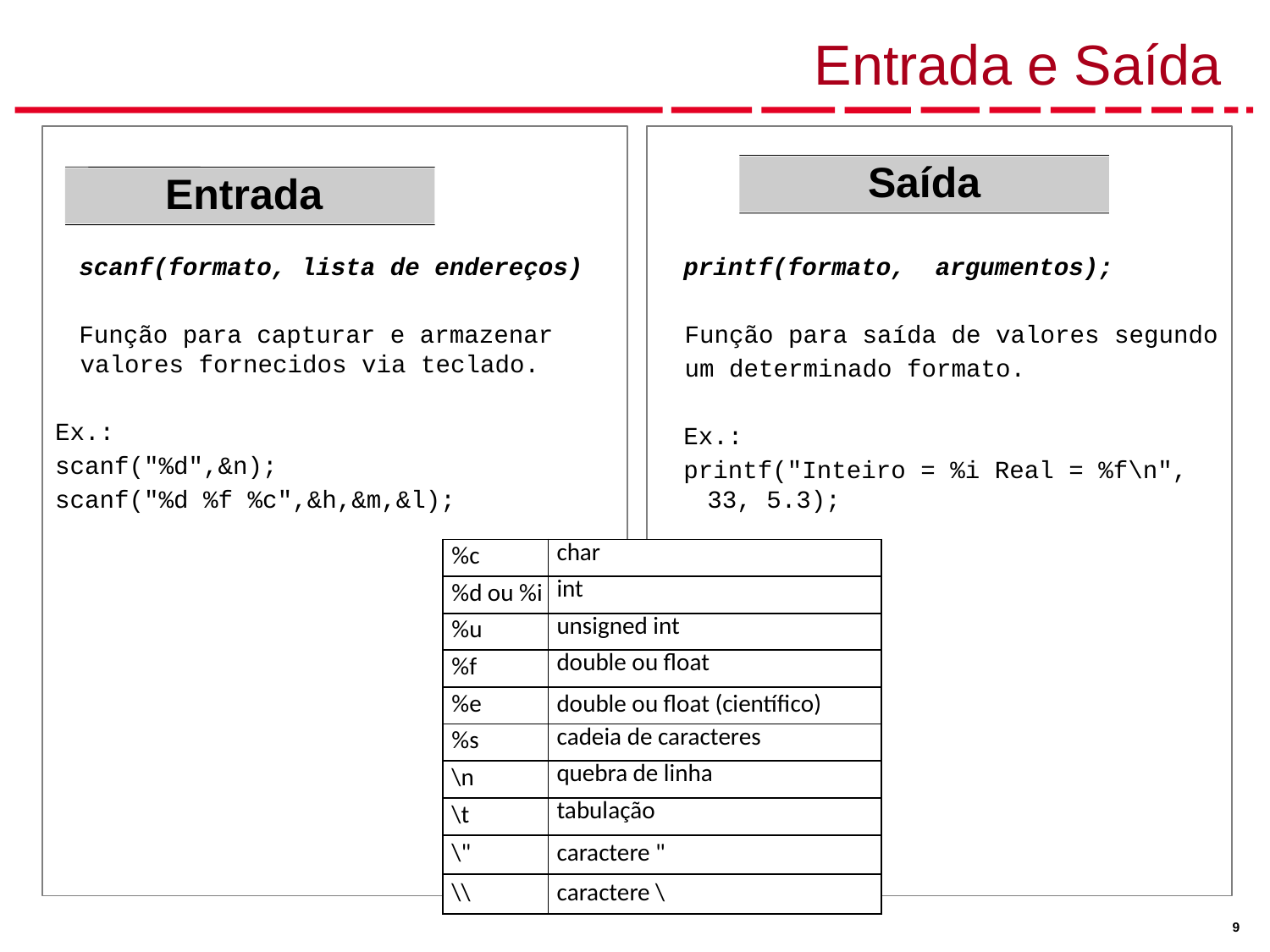

# Entrada e Saída

scanf(formato, lista de endereços)

Função para capturar e armazenar valores fornecidos via teclado.

Ex.:
scanf("%d",&n);
scanf("%d %f %c",&h,&m,&l);

printf(formato,  argumentos);

Função para saída de valores segundo
um determinado formato.

Ex.:
printf("Inteiro = %i Real = %f\n", 33, 5.3);

Saída

Entrada

| %c | char |
| --- | --- |
| %d ou %i | int |
| %u | unsigned int |
| %f | double ou float |
| %e | double ou float (científico) |
| %s | cadeia de caracteres |
| \n | quebra de linha |
| \t | tabulação |
| \" | caractere " |
| \\ | caractere \ |